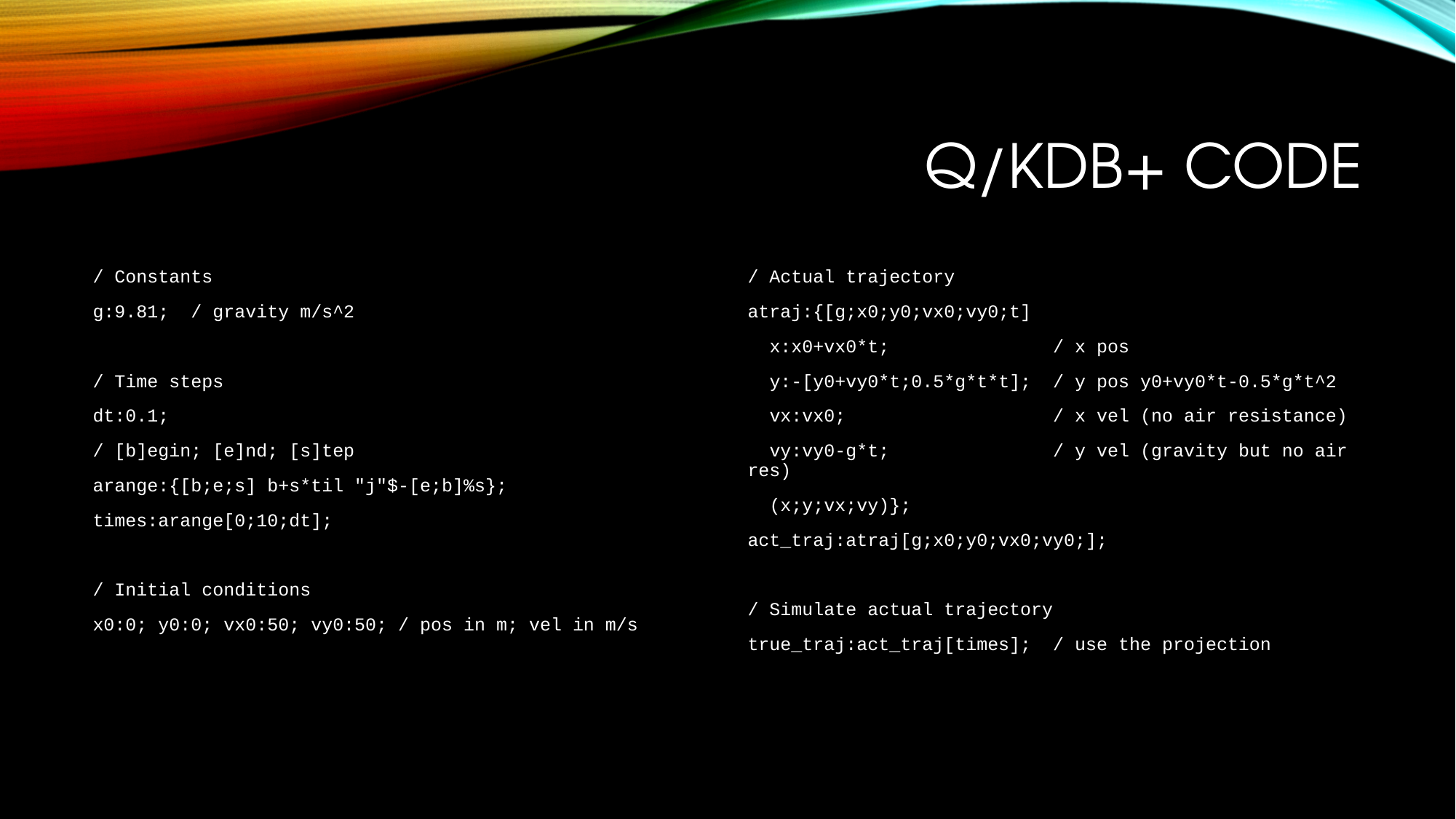

# q/KDB+ Code
/ Constants
g:9.81;  / gravity m/s^2

/ Time steps
dt:0.1;
/ [b]egin; [e]nd; [s]tep
arange:{[b;e;s] b+s*til "j"$-[e;b]%s};
times:arange[0;10;dt];

/ Initial conditions
x0:0; y0:0; vx0:50; vy0:50; / pos in m; vel in m/s

/ Actual trajectory
atraj:{[g;x0;y0;vx0;vy0;t]
  x:x0+vx0*t;               / x pos
  y:-[y0+vy0*t;0.5*g*t*t];  / y pos y0+vy0*t-0.5*g*t^2
  vx:vx0;                   / x vel (no air resistance)
  vy:vy0-g*t;               / y vel (gravity but no air res)
  (x;y;vx;vy)};
act_traj:atraj[g;x0;y0;vx0;vy0;];

/ Simulate actual trajectory
true_traj:act_traj[times];  / use the projection